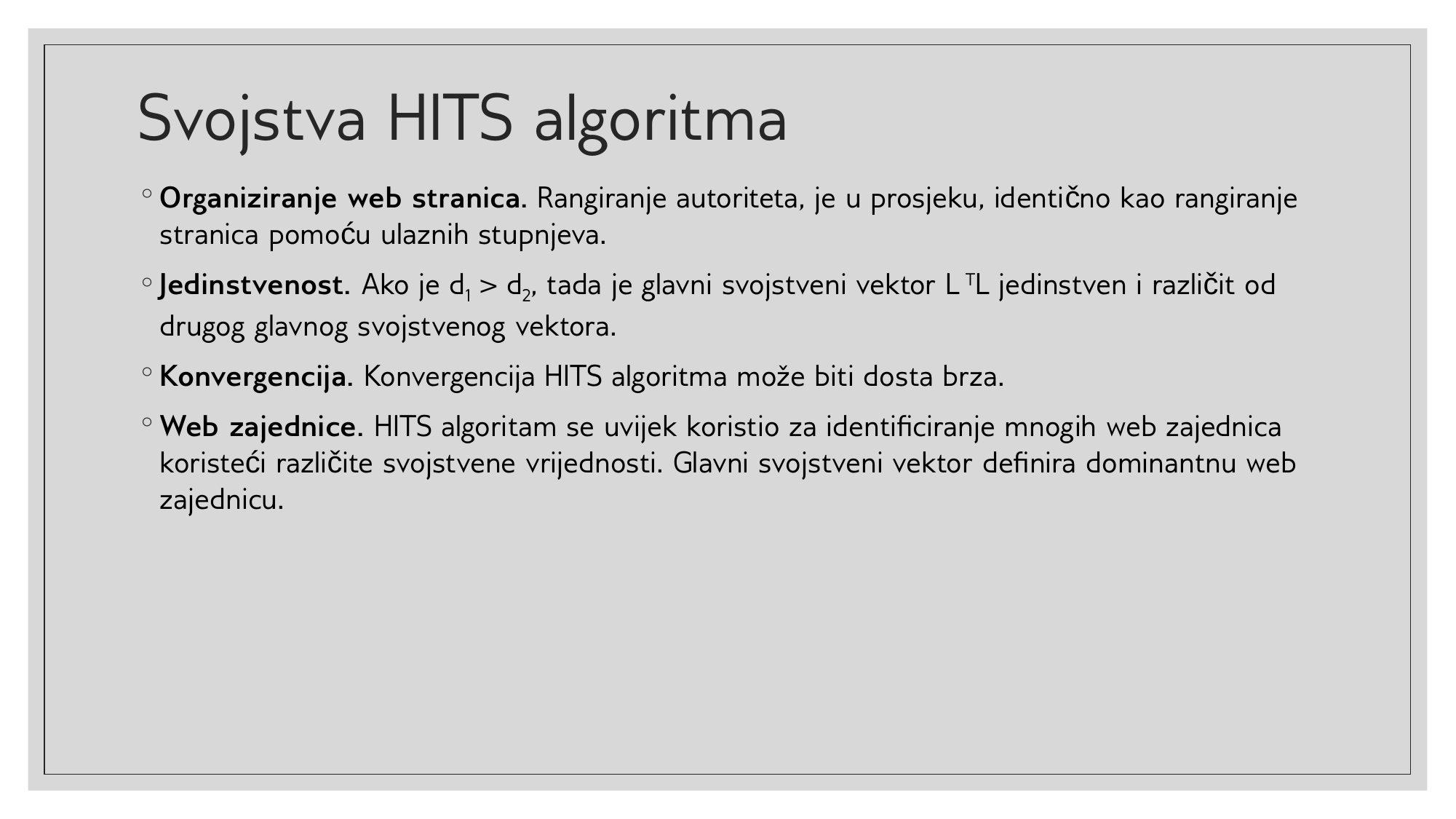

# Svojstva HITS algoritma
Organiziranje web stranica. Rangiranje autoriteta, je u prosjeku, identično kao rangiranje stranica pomoću ulaznih stupnjeva.
Jedinstvenost. Ako je d1 > d2, tada je glavni svojstveni vektor L TL jedinstven i različit od drugog glavnog svojstvenog vektora.
Konvergencija. Konvergencija HITS algoritma može biti dosta brza.
Web zajednice. HITS algoritam se uvijek koristio za identificiranje mnogih web zajednica koristeći različite svojstvene vrijednosti. Glavni svojstveni vektor definira dominantnu web zajednicu.